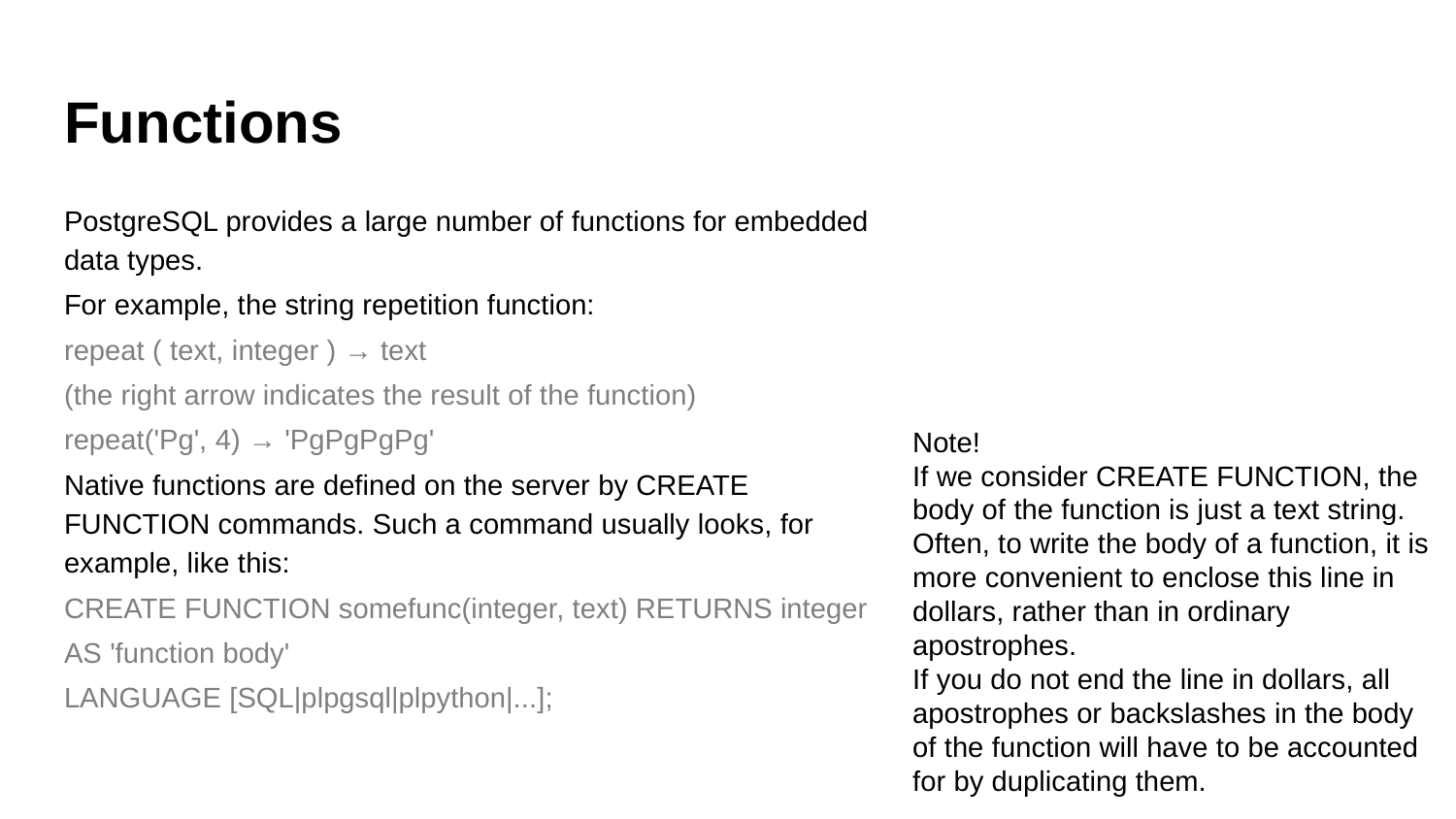

# Functions
PostgreSQL provides a large number of functions for embedded data types.
For example, the string repetition function:
repeat ( text, integer ) → text
(the right arrow indicates the result of the function)
repeat('Pg', 4) → 'PgPgPgPg'
Native functions are defined on the server by CREATE FUNCTION commands. Such a command usually looks, for example, like this:
CREATE FUNCTION somefunc(integer, text) RETURNS integer
AS 'function body'
LANGUAGE [SQL|plpgsql|plpython|...];

Note!
If we consider CREATE FUNCTION, the body of the function is just a text string.
Often, to write the body of a function, it is more convenient to enclose this line in dollars, rather than in ordinary apostrophes.
If you do not end the line in dollars, all apostrophes or backslashes in the body of the function will have to be accounted for by duplicating them.